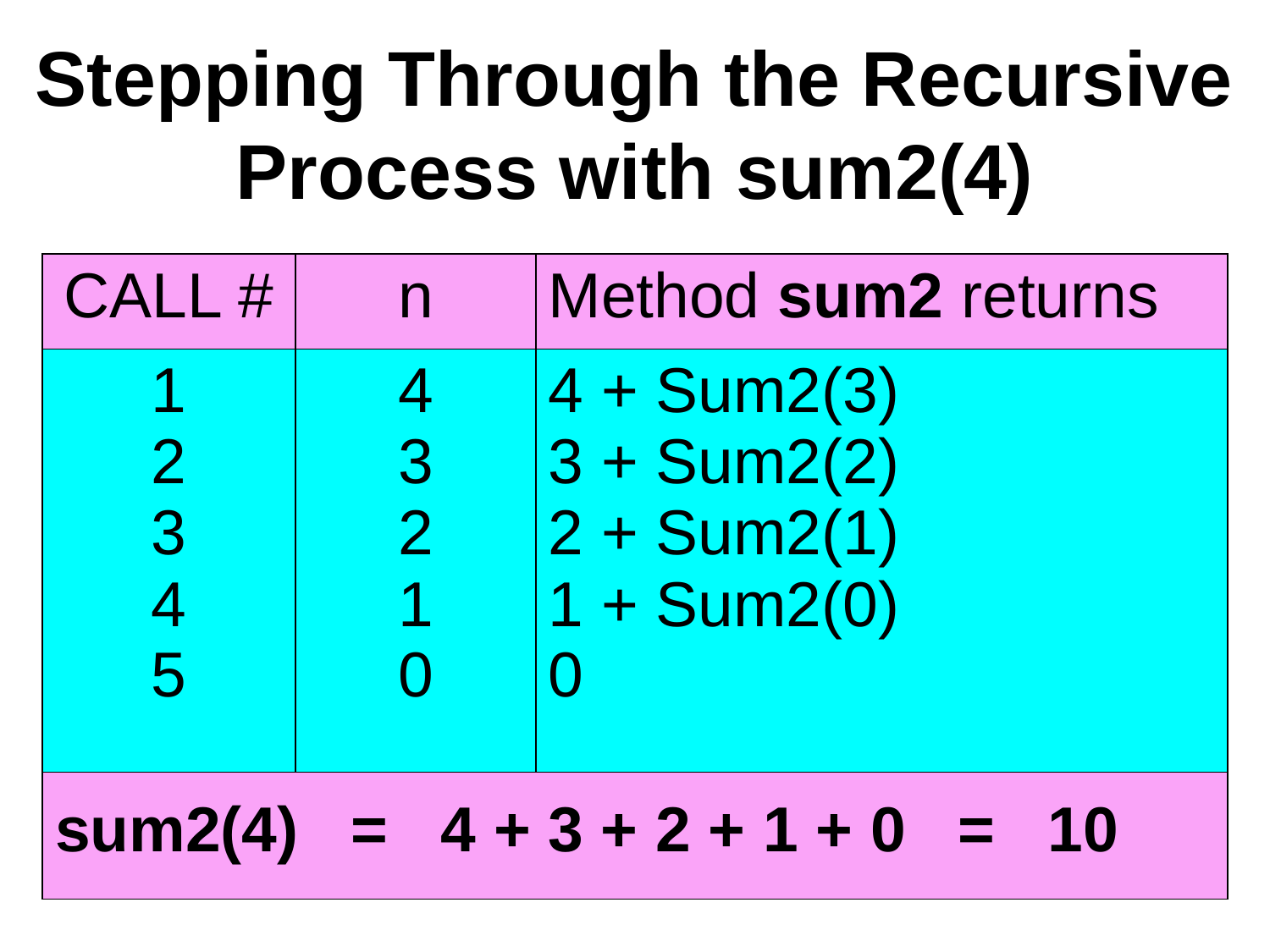

# Stepping Through the Recursive Process with sum2(4)
| CALL # | n | Method sum2 returns |
| --- | --- | --- |
| 1 2 3 4 5 | 4 3 2 1 0 | 4 + Sum2(3) 3 + Sum2(2) 2 + Sum2(1) 1 + Sum2(0) 0 |
| sum2(4) = 4 + 3 + 2 + 1 + 0 = 10 |  |  |